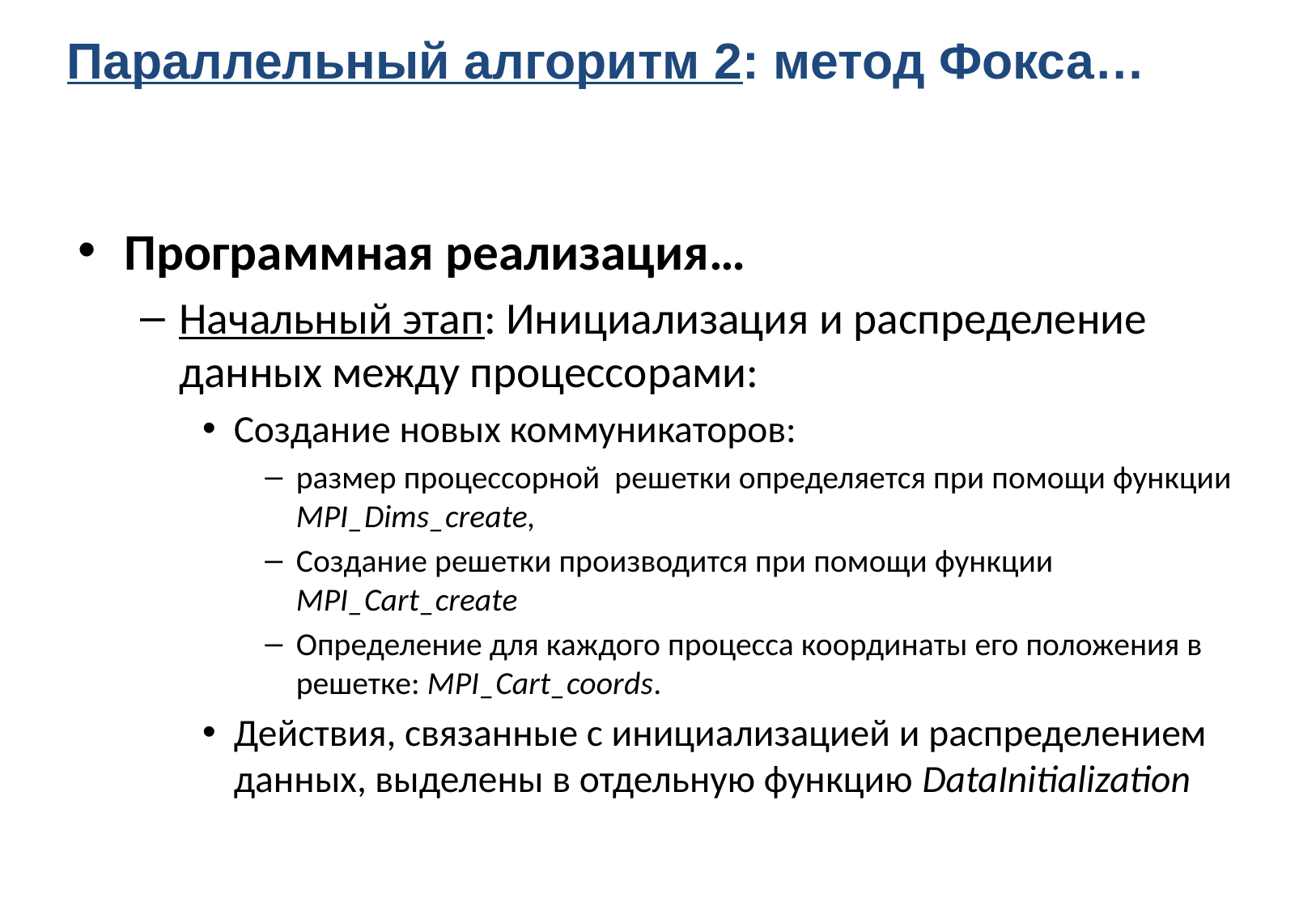

Параллельный алгоритм 2: метод Фокса…
Программная реализация…
Начальный этап: Инициализация и распределение данных между процессорами:
Создание новых коммуникаторов:
размер процессорной  решетки определяется при помощи функции MPI_Dims_create,
Создание решетки производится при помощи функции MPI_Cart_create
Определение для каждого процесса координаты его положения в решетке: MPI_Cart_coords.
Действия, связанные с инициализацией и распределением данных, выделены в отдельную функцию DataInitialization